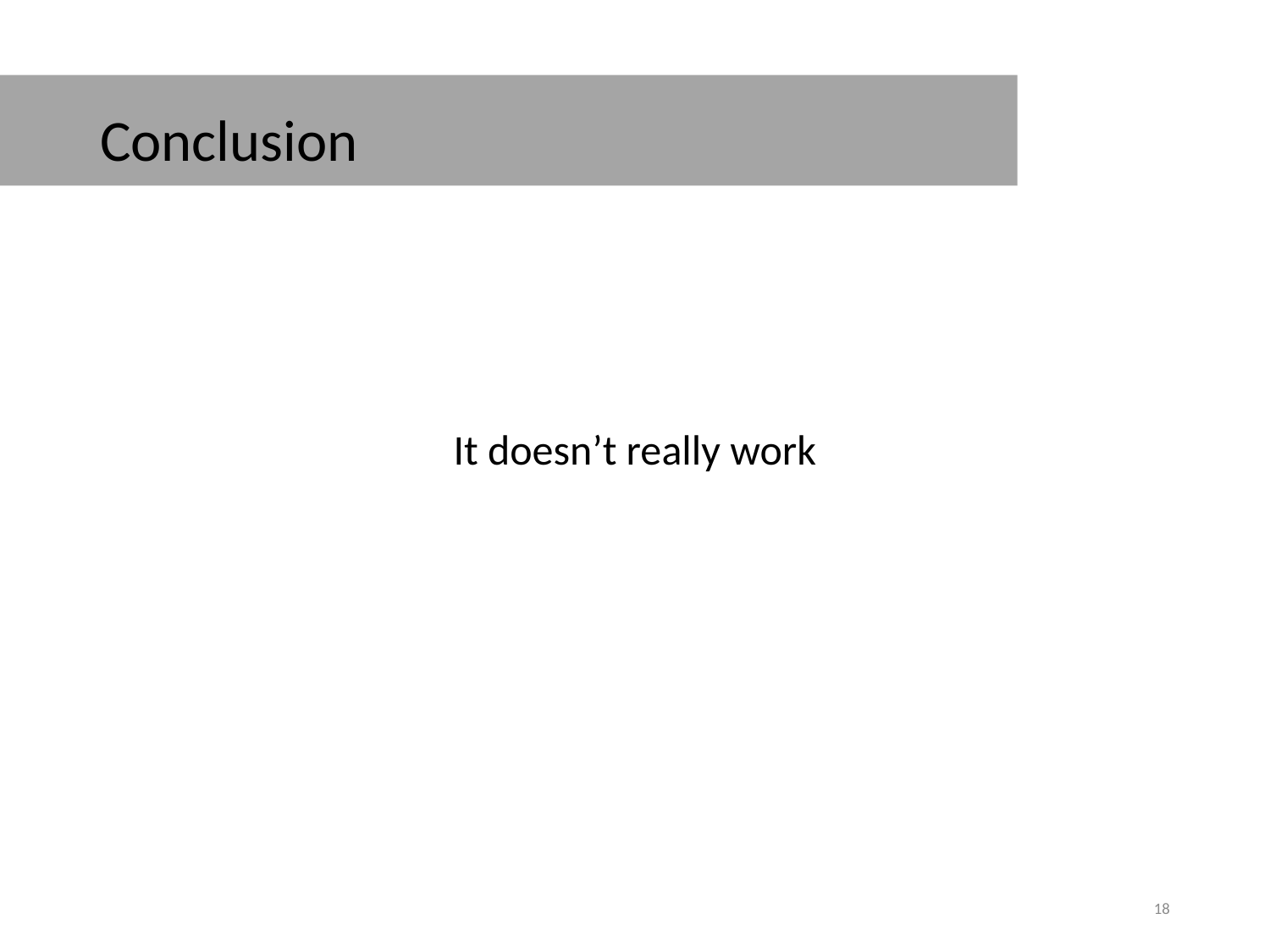

# Conclusion

It doesn’t really work
18